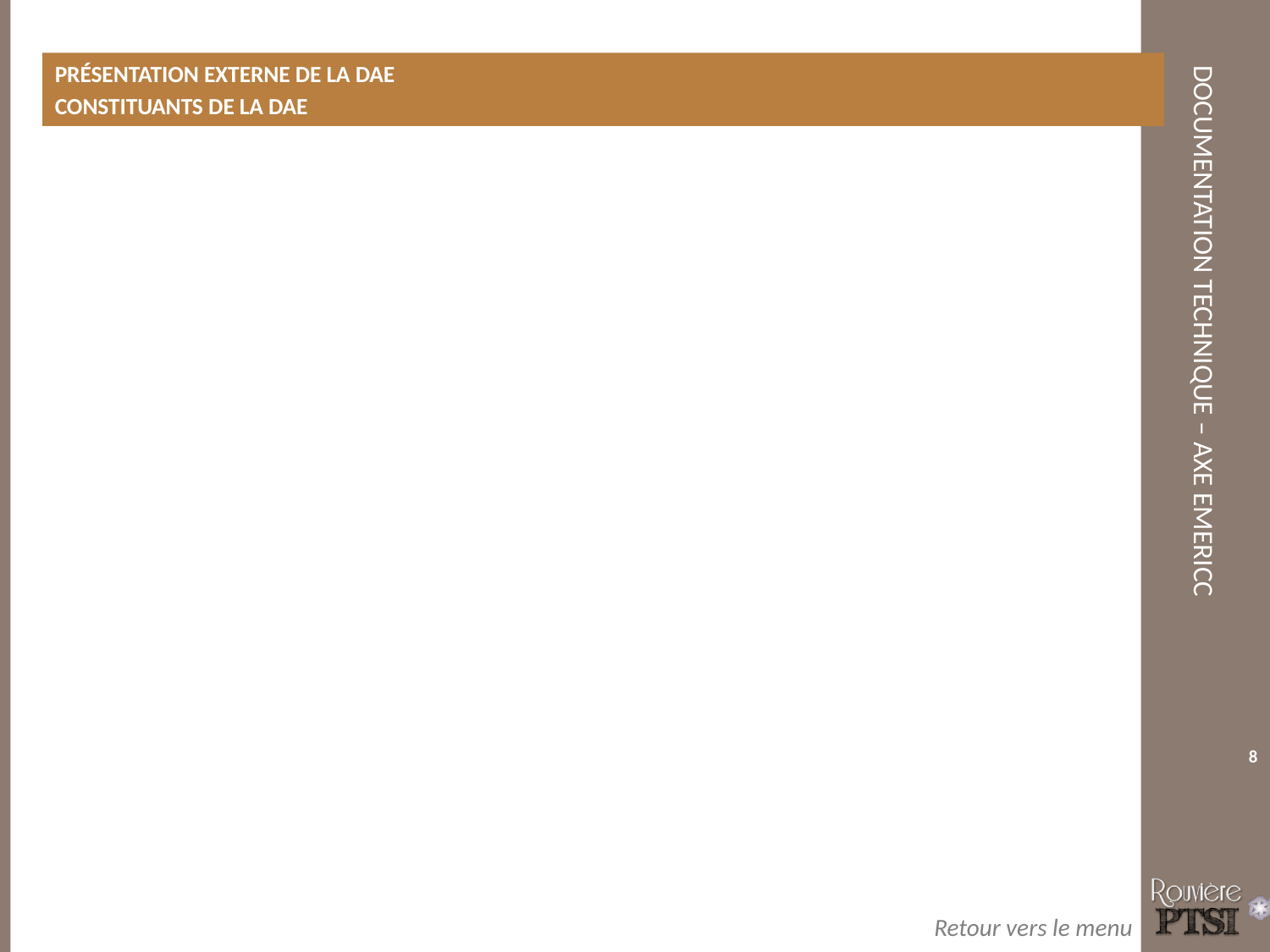

Présentation externe de la DAE
Constituants de la DAE

8
Retour vers le menu